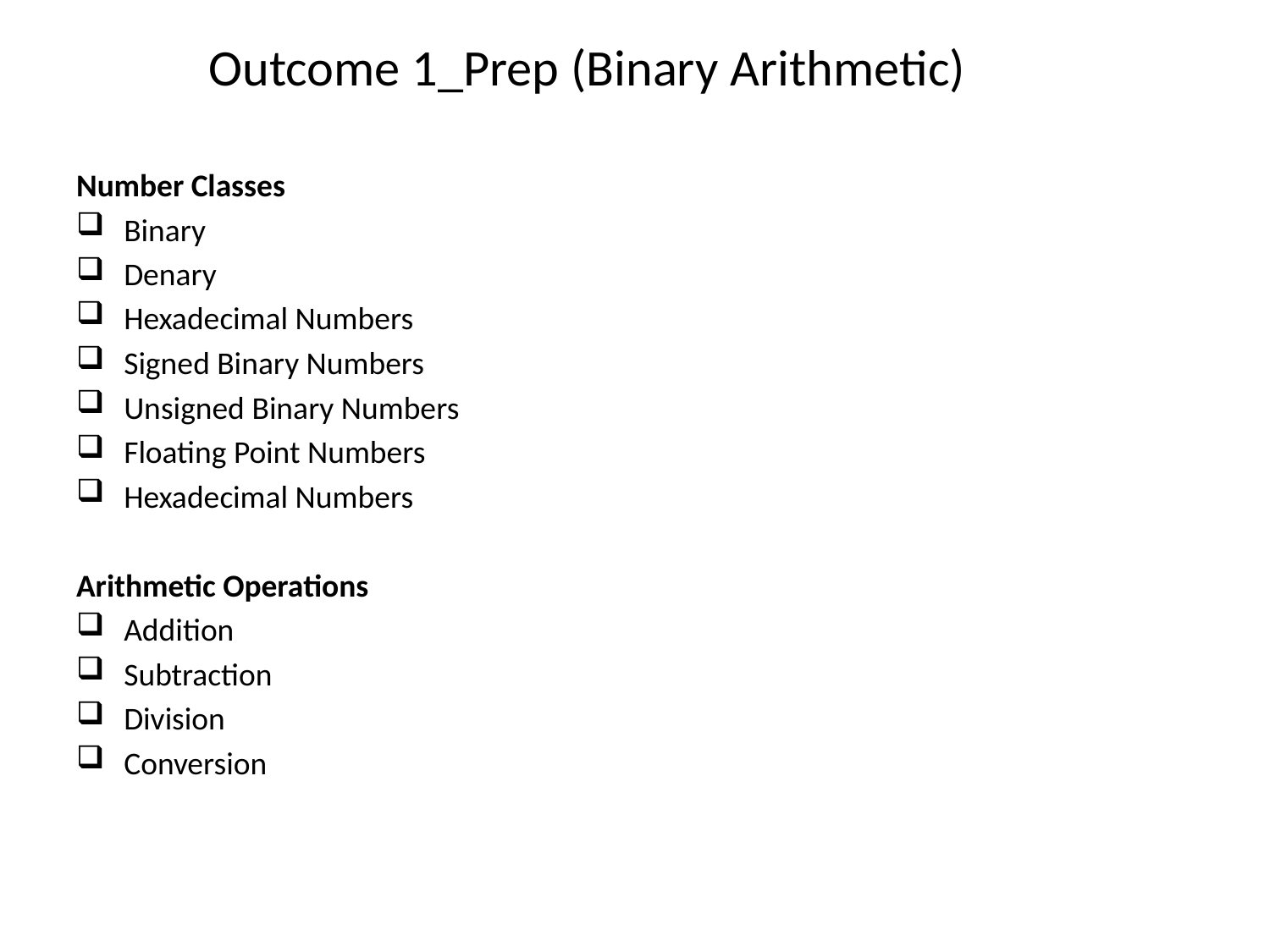

# Outcome 1_Prep (Binary Arithmetic)
Number Classes
Binary
Denary
Hexadecimal Numbers
Signed Binary Numbers
Unsigned Binary Numbers
Floating Point Numbers
Hexadecimal Numbers

Arithmetic Operations
Addition
Subtraction
Division
Conversion